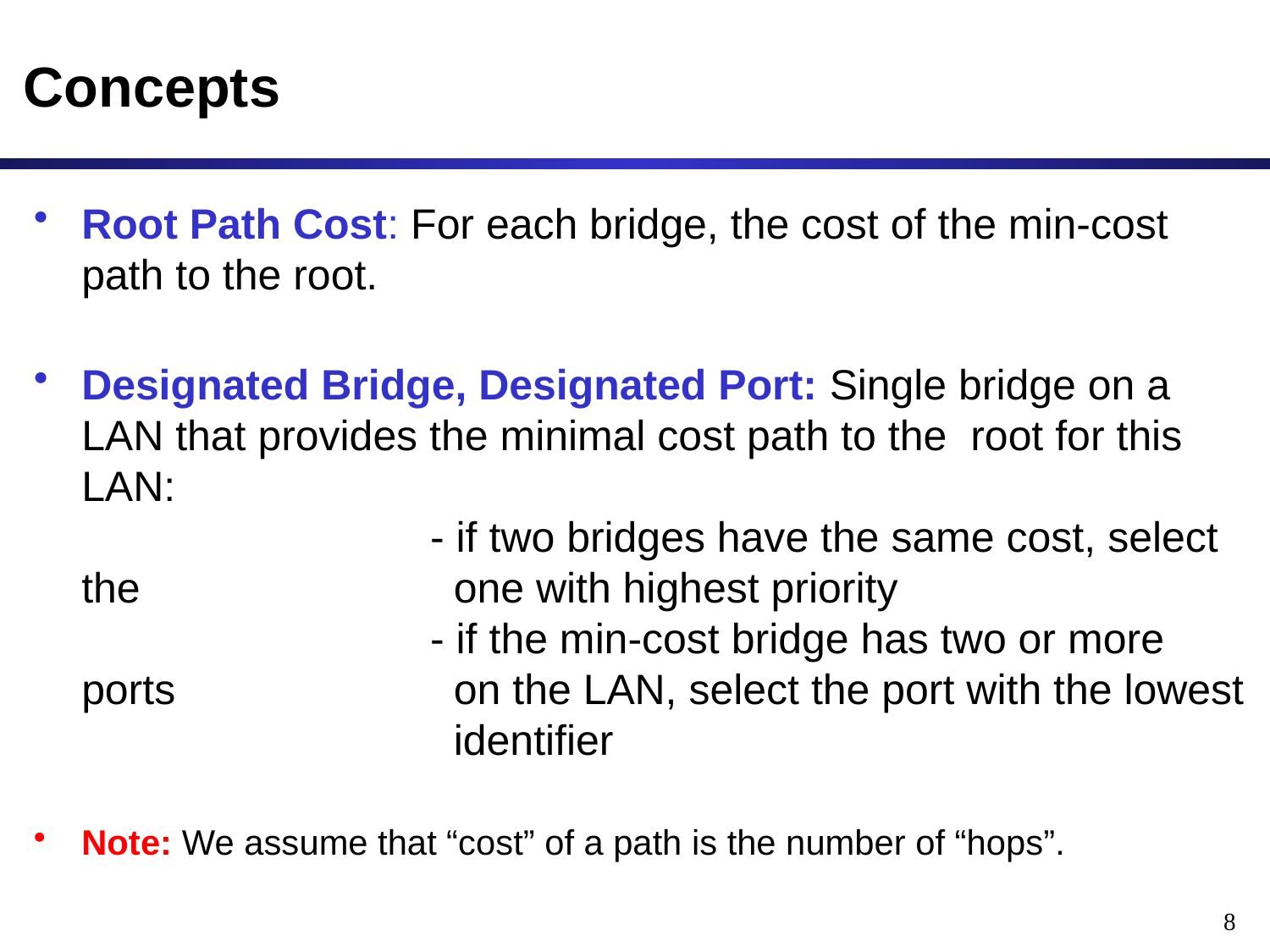

# Concepts
Root Path Cost: For each bridge, the cost of the min-cost 	path to the root.
Designated Bridge, Designated Port: Single bridge on a 	LAN that provides the minimal cost path to the 	root for this LAN:
		- if two bridges have the same cost, select the 		  one with highest priority
		- if the min-cost bridge has two or more ports 		  on the LAN, select the port with the lowest 		  identifier

Note: We assume that “cost” of a path is the number of “hops”.
8